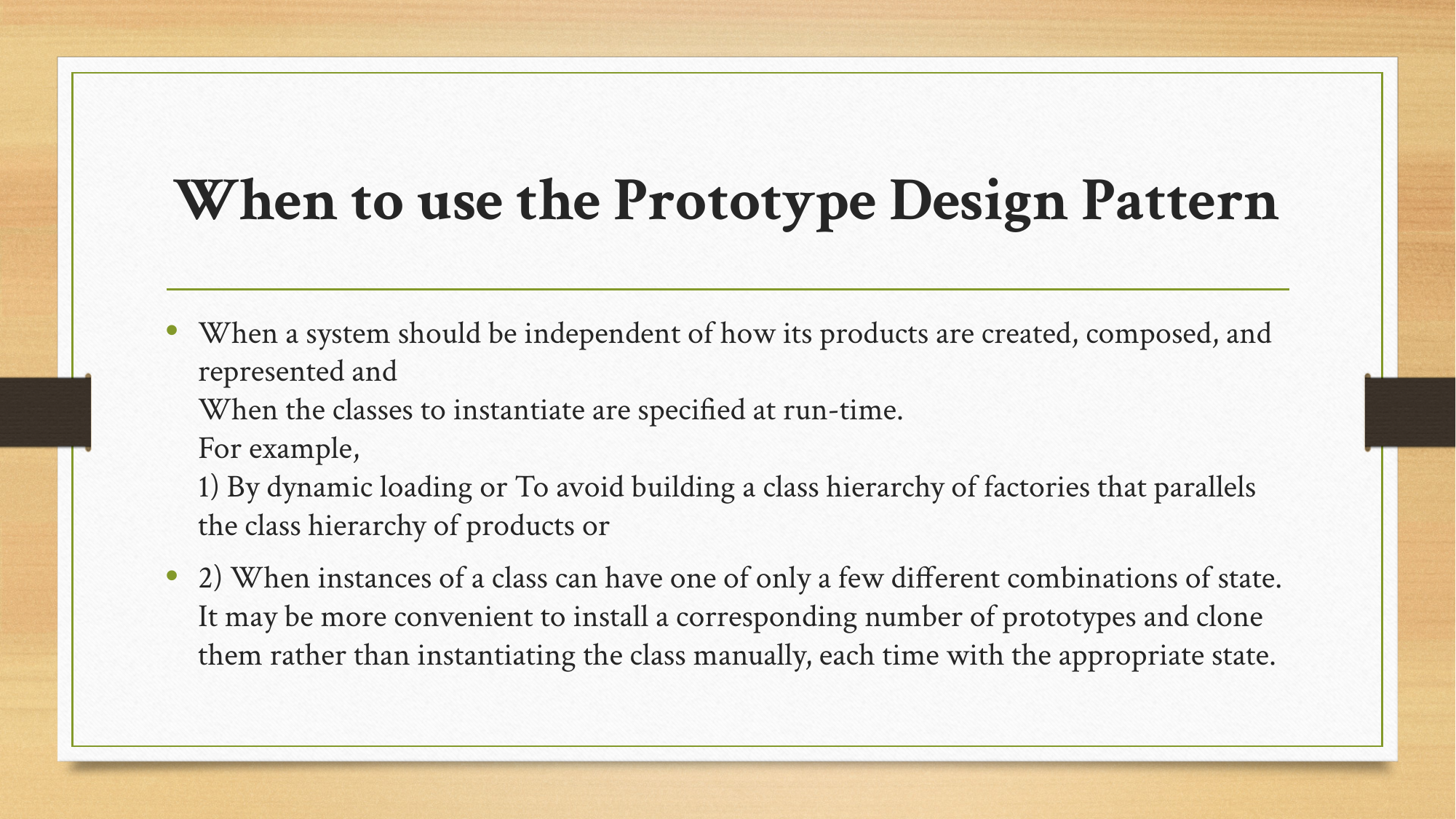

# When to use the Prototype Design Pattern
When a system should be independent of how its products are created, composed, and represented and
When the classes to instantiate are specified at run-time.
For example,
1) By dynamic loading or To avoid building a class hierarchy of factories that parallels the class hierarchy of products or
2) When instances of a class can have one of only a few different combinations of state. It may be more convenient to install a corresponding number of prototypes and clone them rather than instantiating the class manually, each time with the appropriate state.